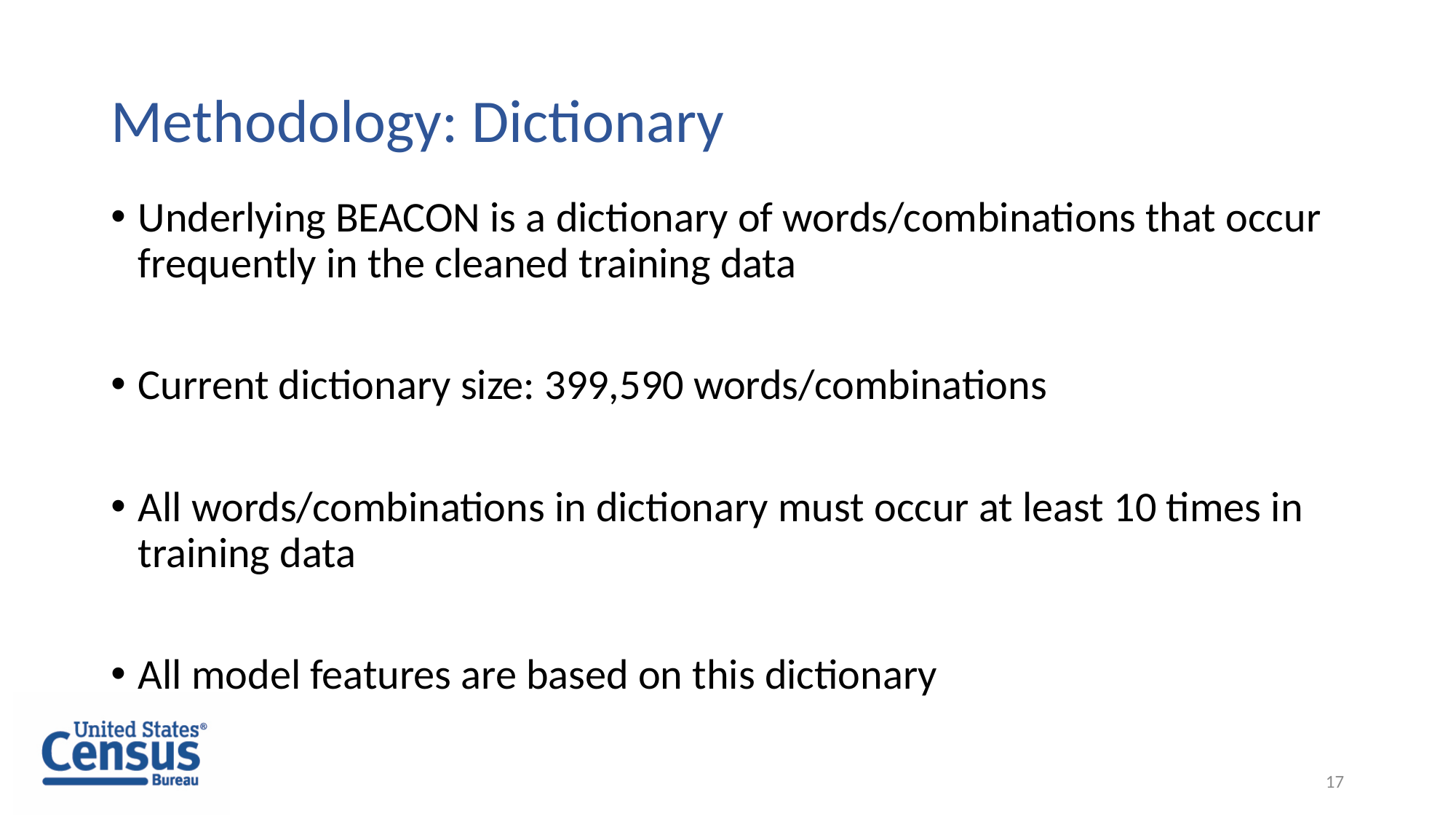

# Methodology: Dictionary
Underlying BEACON is a dictionary of words/combinations that occur frequently in the cleaned training data

Current dictionary size: 399,590 words/combinations

All words/combinations in dictionary must occur at least 10 times in training data

All model features are based on this dictionary

17